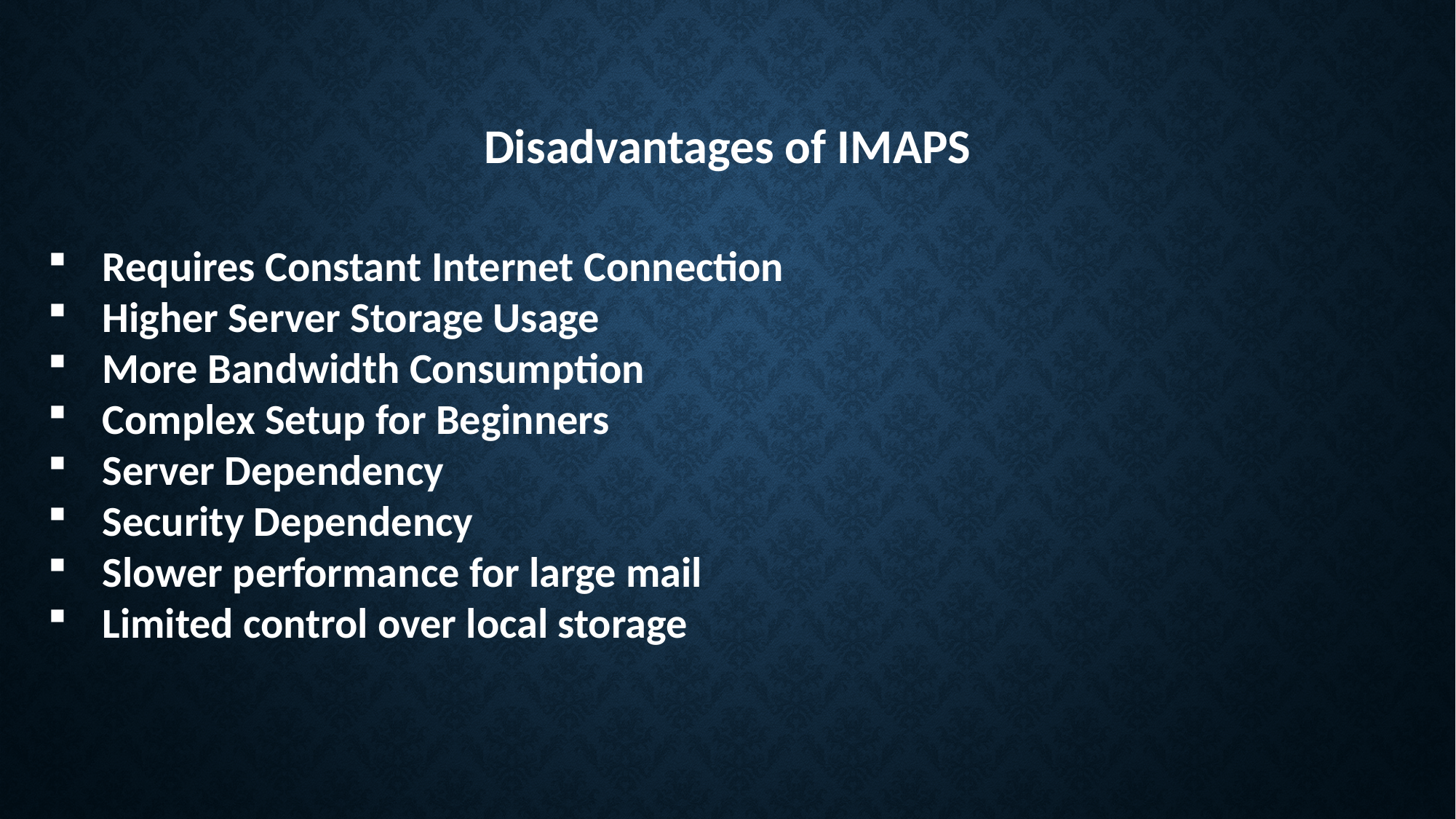

Disadvantages of IMAPS

Requires Constant Internet Connection
Higher Server Storage Usage
More Bandwidth Consumption
Complex Setup for Beginners
Server Dependency
Security Dependency
Slower performance for large mail
Limited control over local storage